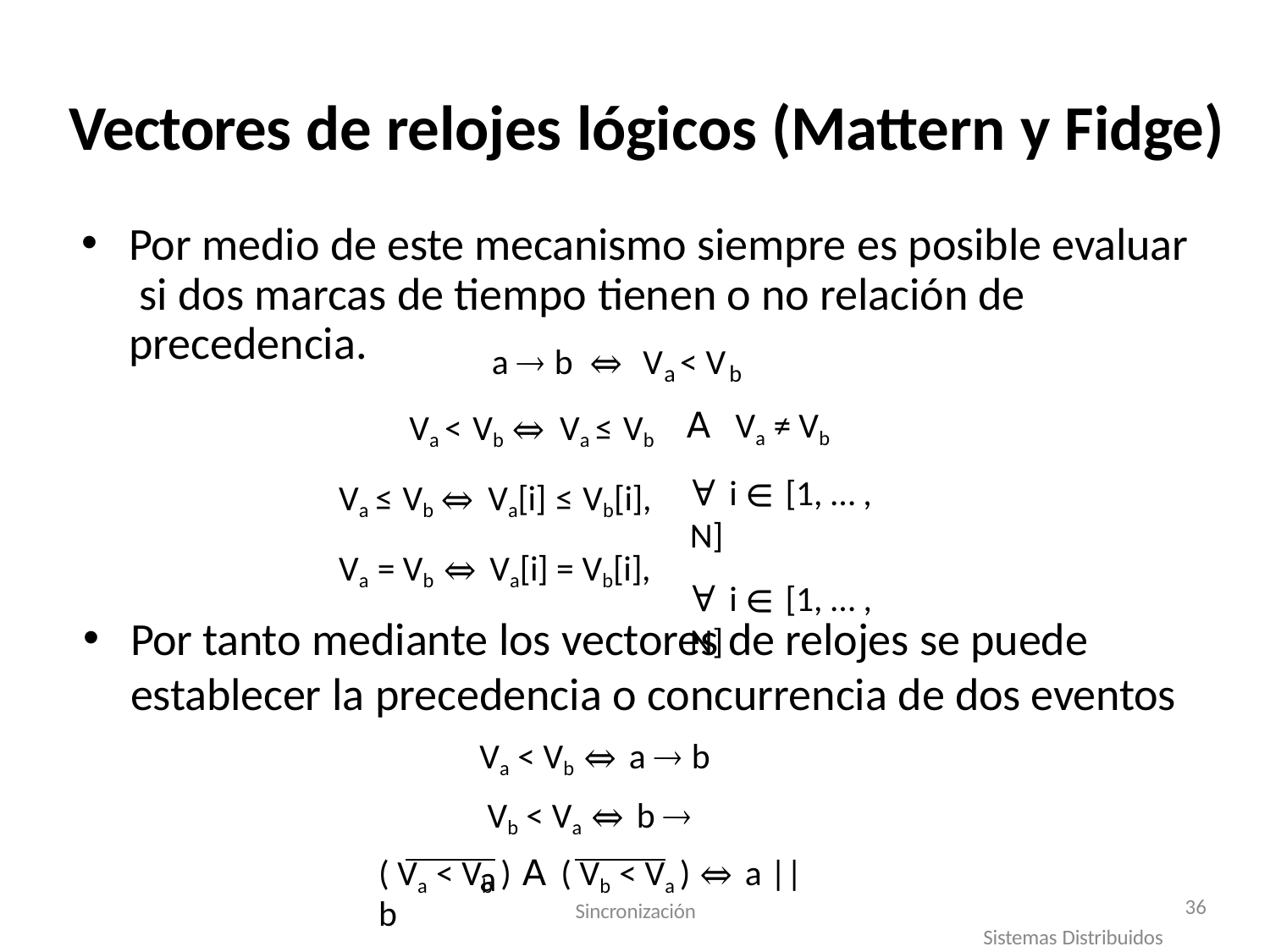

# Vectores de relojes lógicos (Mattern y Fidge)
Por medio de este mecanismo siempre es posible evaluar  si dos marcas de tiempo tienen o no relación de  precedencia.
a → b ⇔ V < V
a
b
Va < Vb ⇔ Va ≤ Vb  Va ≤ Vb ⇔ Va[i] ≤ Vb[i],  Va = Vb ⇔ Va[i] = Vb[i],
𝖠	Va ≠ Vb
∀ i ∈ [1, … , N]
∀ i ∈ [1, … , N]
Por tanto mediante los vectores de relojes se puede  establecer la precedencia o concurrencia de dos eventos
Va < Vb ⇔ a → b  Vb < Va ⇔ b → a

( Va < Vb ) 𝖠 ( Vb < Va ) ⇔ a || b
36
Sincronización
Sistemas Distribuidos